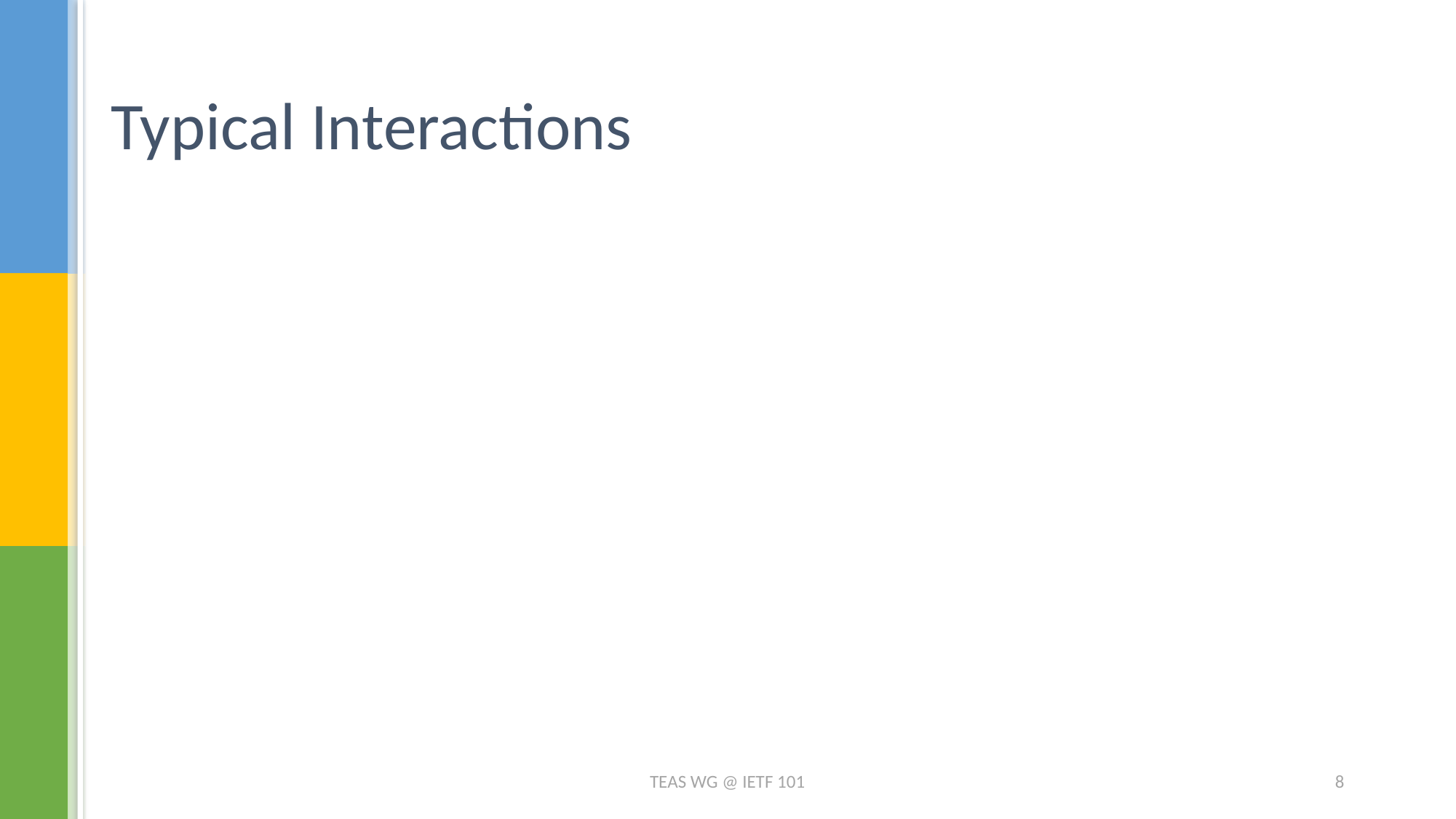

# Typical Interactions

TEAS WG @ IETF 101
8